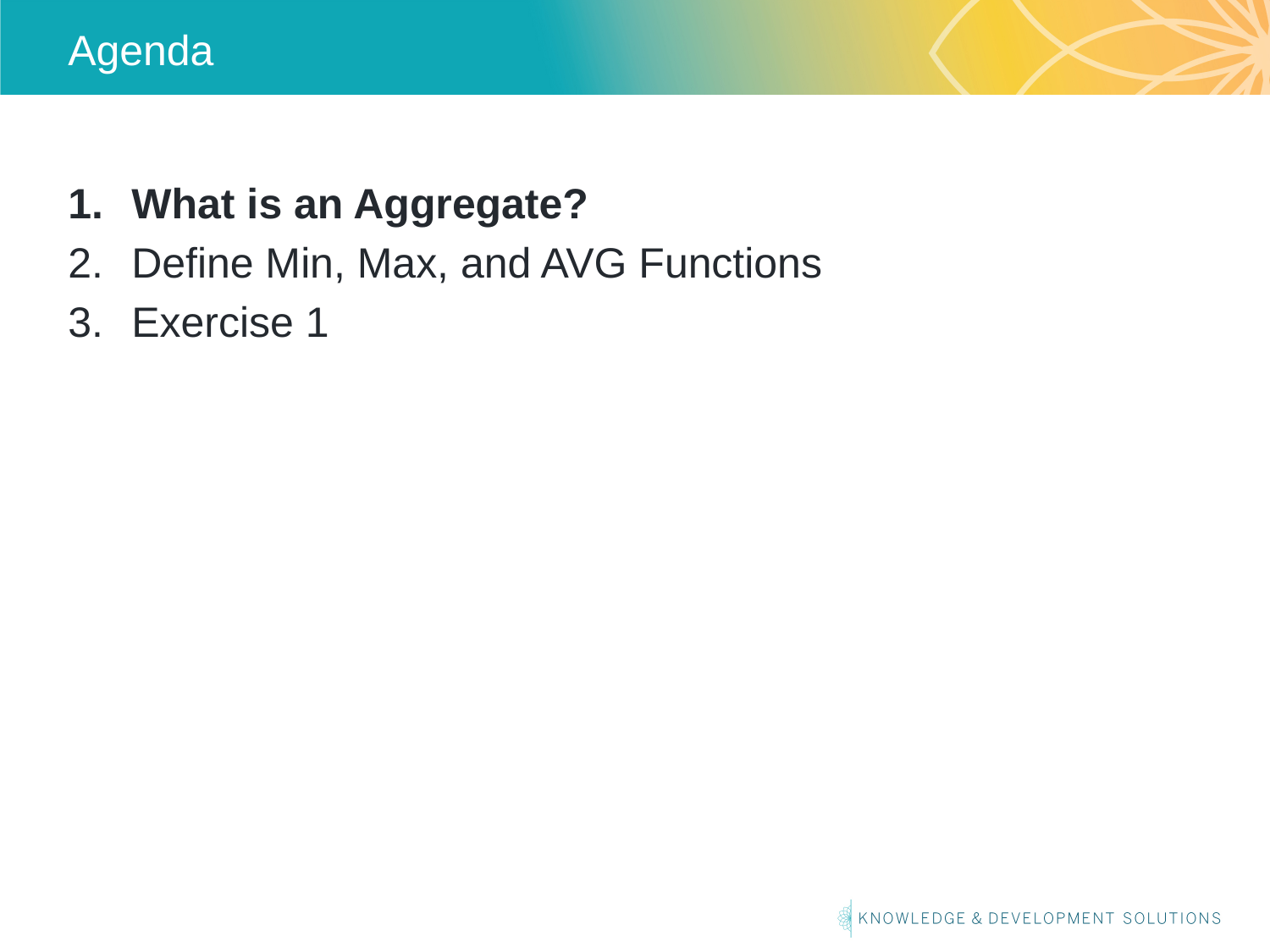

# Agenda
What is an Aggregate?
Define Min, Max, and AVG Functions
Exercise 1